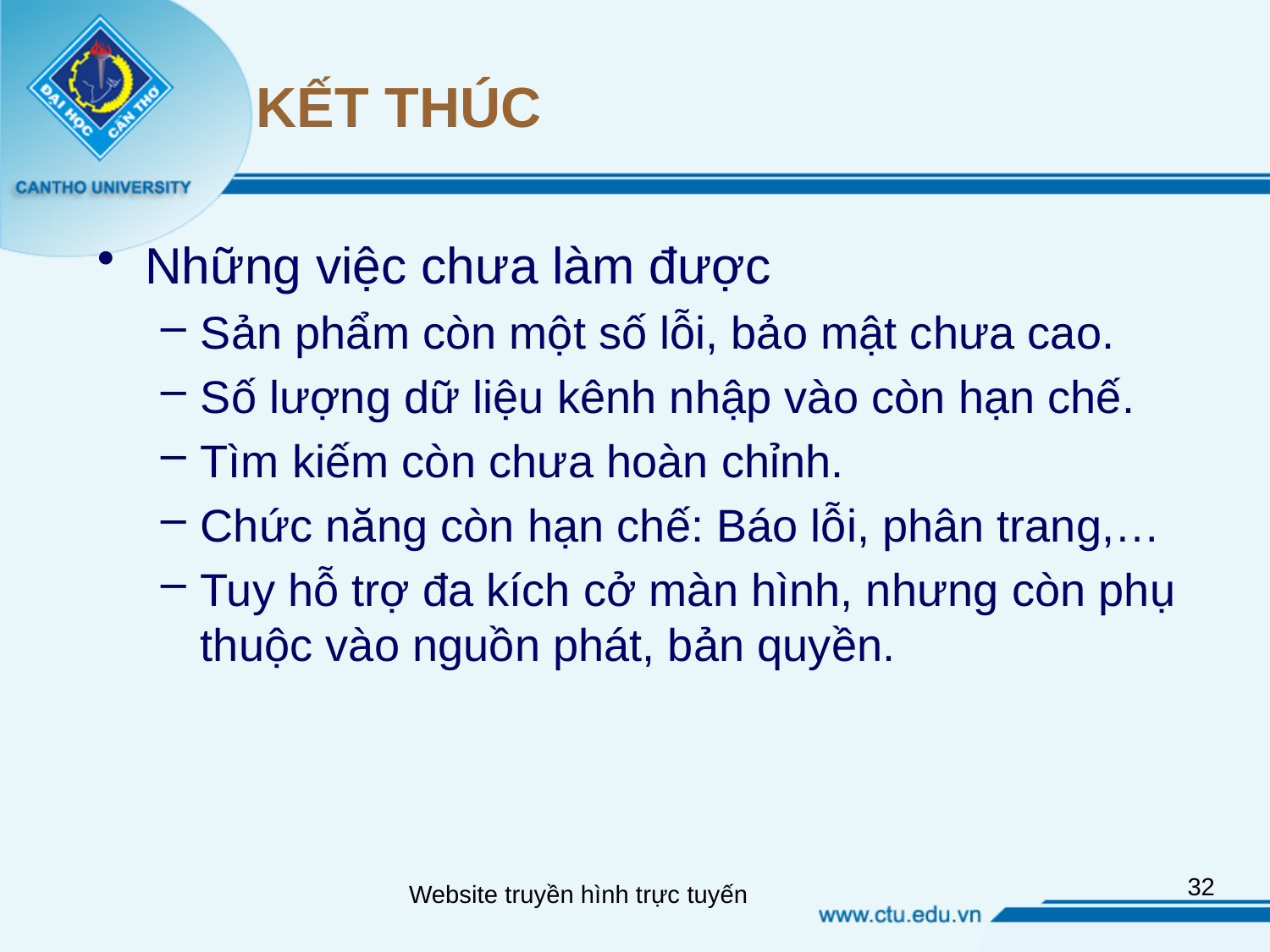

# KẾT THÚC
Những việc chưa làm được
Sản phẩm còn một số lỗi, bảo mật chưa cao.
Số lượng dữ liệu kênh nhập vào còn hạn chế.
Tìm kiếm còn chưa hoàn chỉnh.
Chức năng còn hạn chế: Báo lỗi, phân trang,…
Tuy hỗ trợ đa kích cở màn hình, nhưng còn phụ thuộc vào nguồn phát, bản quyền.
32
Website truyền hình trực tuyến